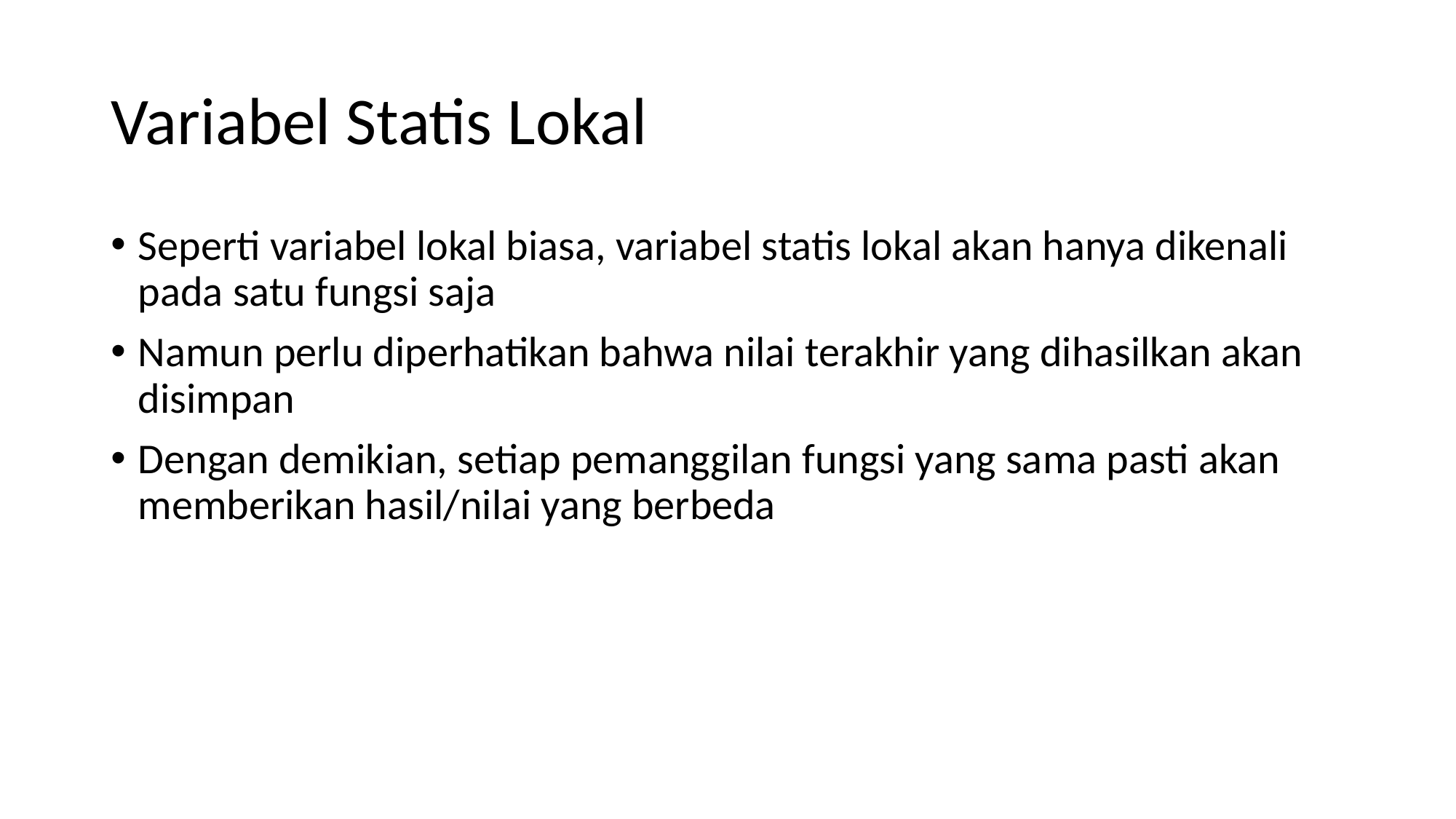

# Variabel Statis Lokal
Seperti variabel lokal biasa, variabel statis lokal akan hanya dikenali pada satu fungsi saja
Namun perlu diperhatikan bahwa nilai terakhir yang dihasilkan akan disimpan
Dengan demikian, setiap pemanggilan fungsi yang sama pasti akan memberikan hasil/nilai yang berbeda